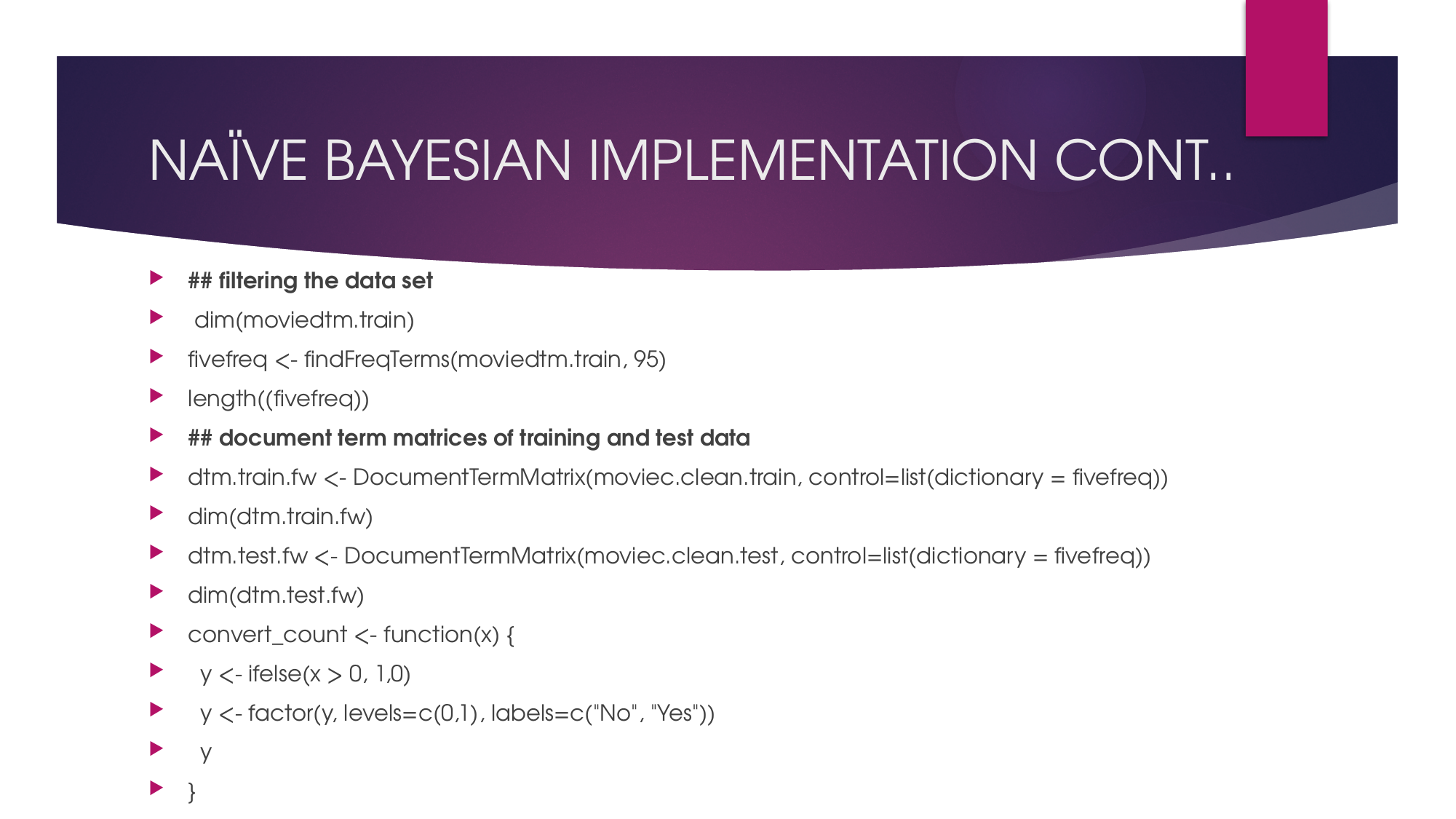

# NAÏVE BAYESIAN IMPLEMENTATION CONT..
## filtering the data set
 dim(moviedtm.train)
fivefreq <- findFreqTerms(moviedtm.train, 95)
length((fivefreq))
## document term matrices of training and test data
dtm.train.fw <- DocumentTermMatrix(moviec.clean.train, control=list(dictionary = fivefreq))
dim(dtm.train.fw)
dtm.test.fw <- DocumentTermMatrix(moviec.clean.test, control=list(dictionary = fivefreq))
dim(dtm.test.fw)
convert_count <- function(x) {
  y <- ifelse(x > 0, 1,0)
  y <- factor(y, levels=c(0,1), labels=c("No", "Yes"))
  y
}